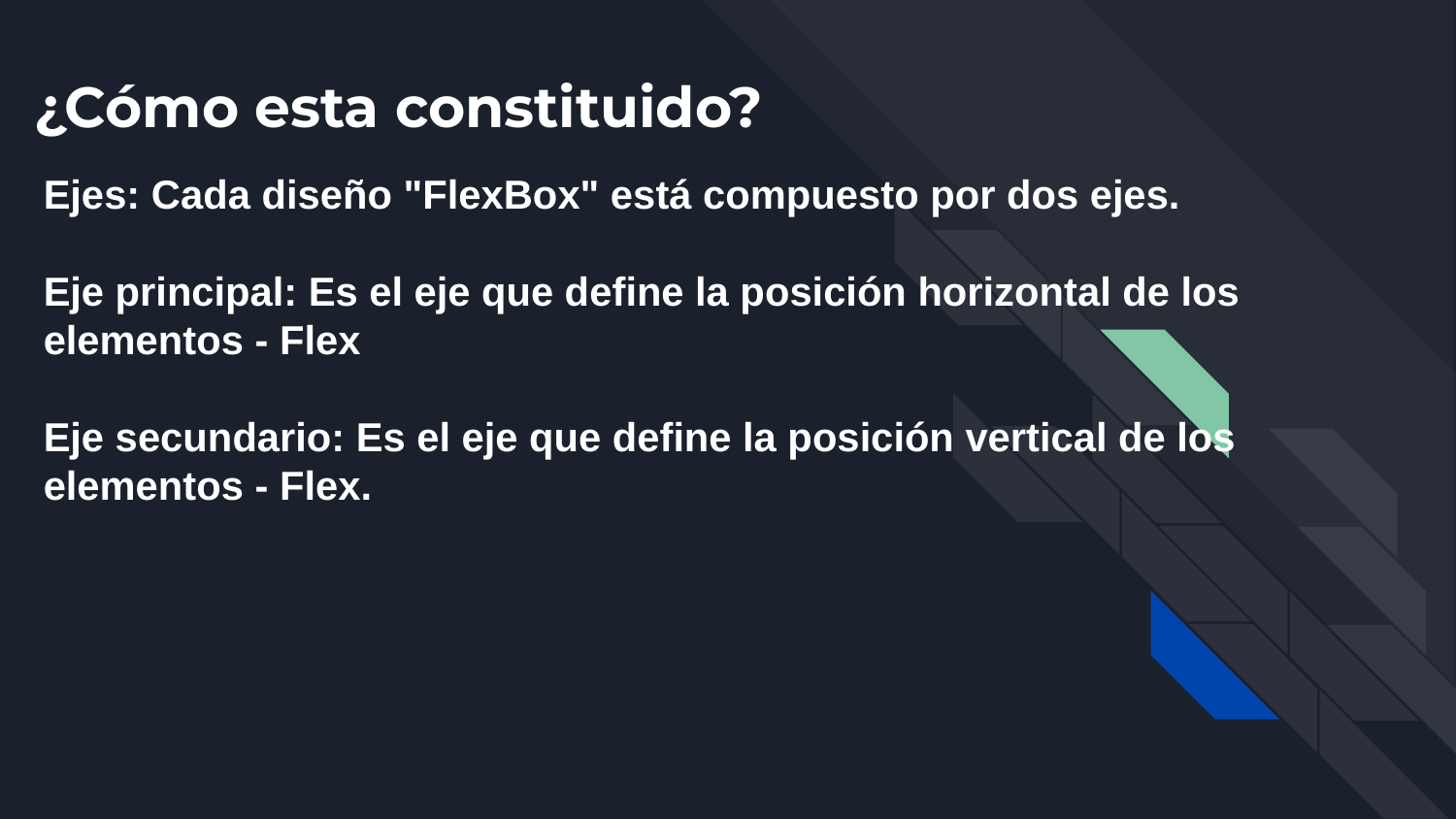

# ¿Cómo esta constituido?
Ejes: Cada diseño "FlexBox" está compuesto por dos ejes.

Eje principal: Es el eje que define la posición horizontal de los elementos - Flex

Eje secundario: Es el eje que define la posición vertical de los elementos - Flex.